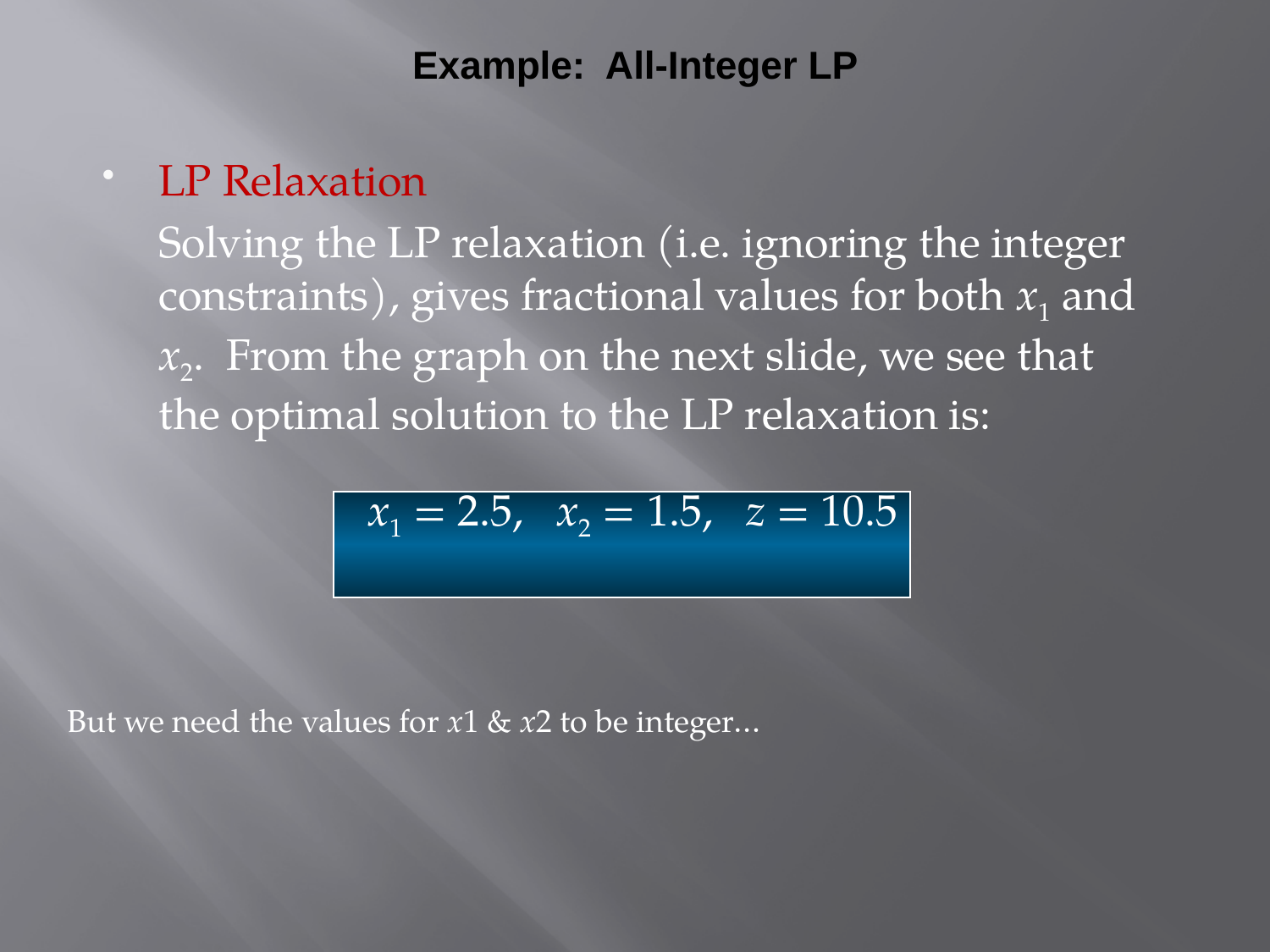

# Example:  All-Integer LP
LP Relaxation
		Solving the LP relaxation (i.e. ignoring the integer constraints), gives fractional values for both x1 and x2.  From the graph on the next slide, we see that the optimal solution to the LP relaxation is:

  x1 = 2.5,   x2 = 1.5,   z = 10.5

But we need the values for x1 & x2 to be integer…